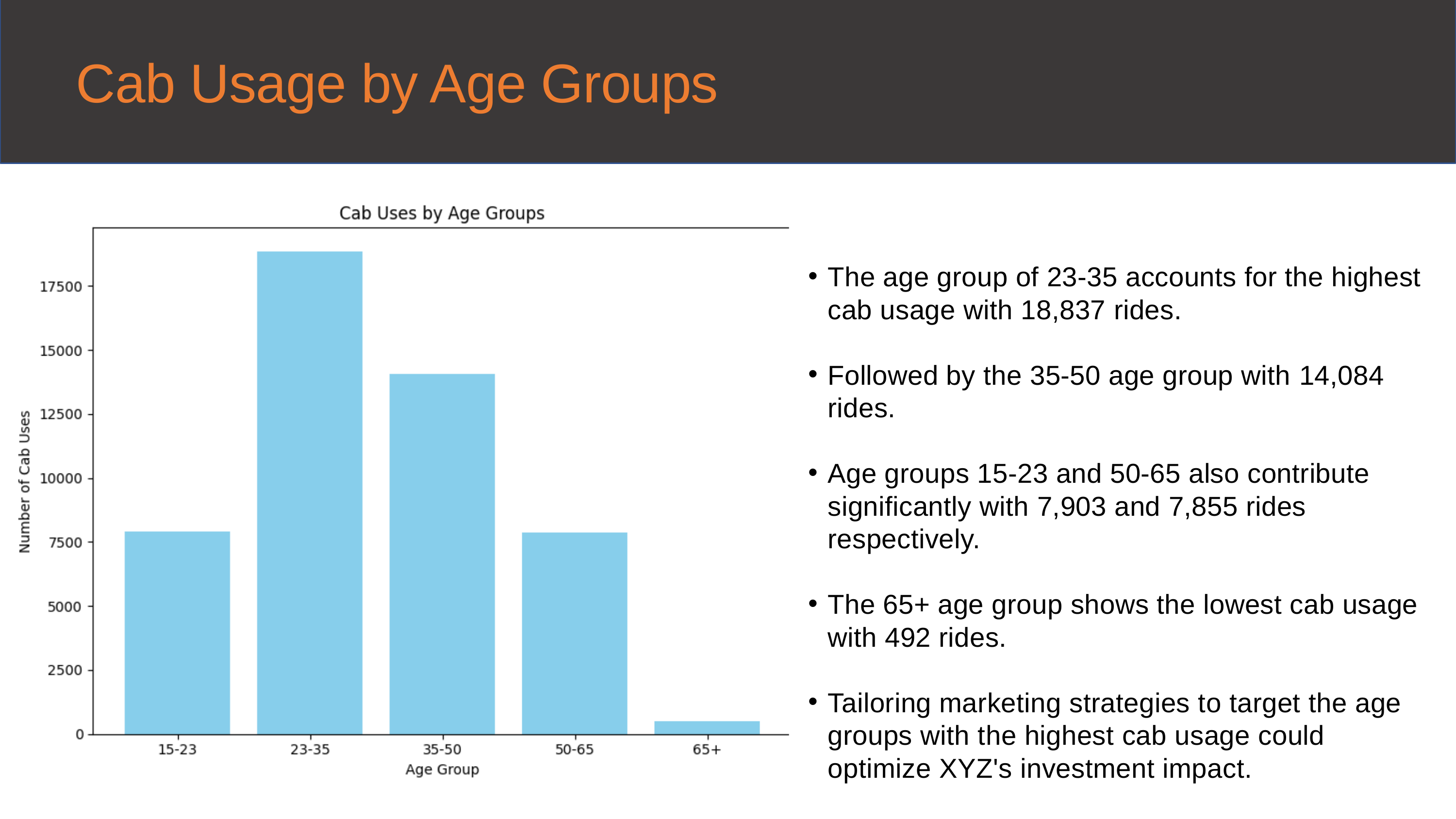

Cab Usage by Age Groups

The age group of 23-35 accounts for the highest cab usage with 18,837 rides.

Followed by the 35-50 age group with 14,084 rides.

Age groups 15-23 and 50-65 also contribute significantly with 7,903 and 7,855 rides respectively.

The 65+ age group shows the lowest cab usage with 492 rides.

Tailoring marketing strategies to target the age groups with the highest cab usage could optimize XYZ's investment impact.